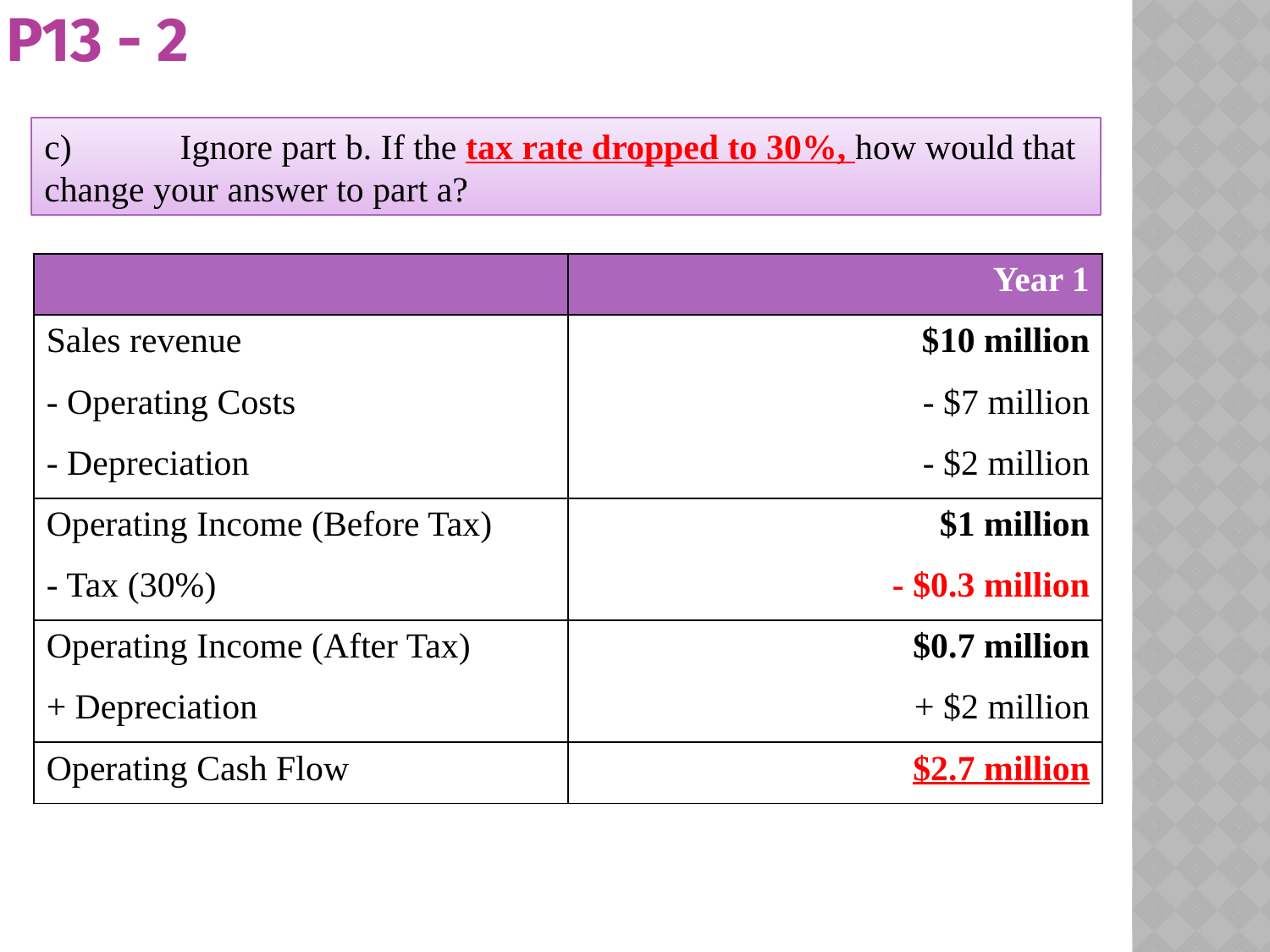

# P13 - 2
c)	 Ignore part b. If the tax rate dropped to 30%, how would that change your answer to part a?
|  | Year 1 |
| --- | --- |
| Sales revenue | $10 million |
| - Operating Costs | - $7 million |
| - Depreciation | - $2 million |
| Operating Income (Before Tax) | $1 million |
| - Tax (30%) | - $0.3 million |
| Operating Income (After Tax) | $0.7 million |
| + Depreciation | + $2 million |
| Operating Cash Flow | $2.7 million |